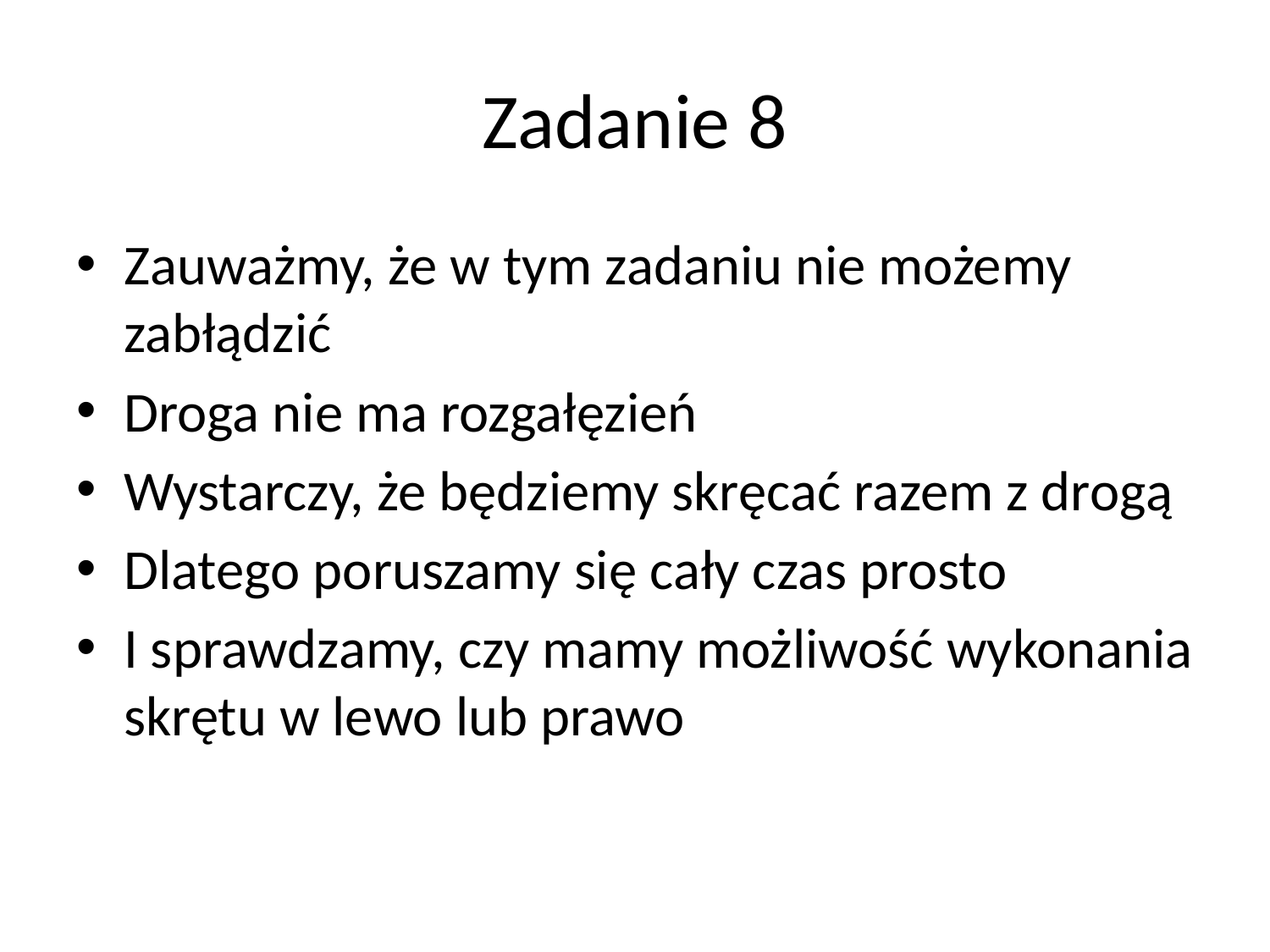

# Zadanie 8
Zauważmy, że w tym zadaniu nie możemy zabłądzić
Droga nie ma rozgałęzień
Wystarczy, że będziemy skręcać razem z drogą
Dlatego poruszamy się cały czas prosto
I sprawdzamy, czy mamy możliwość wykonania skrętu w lewo lub prawo